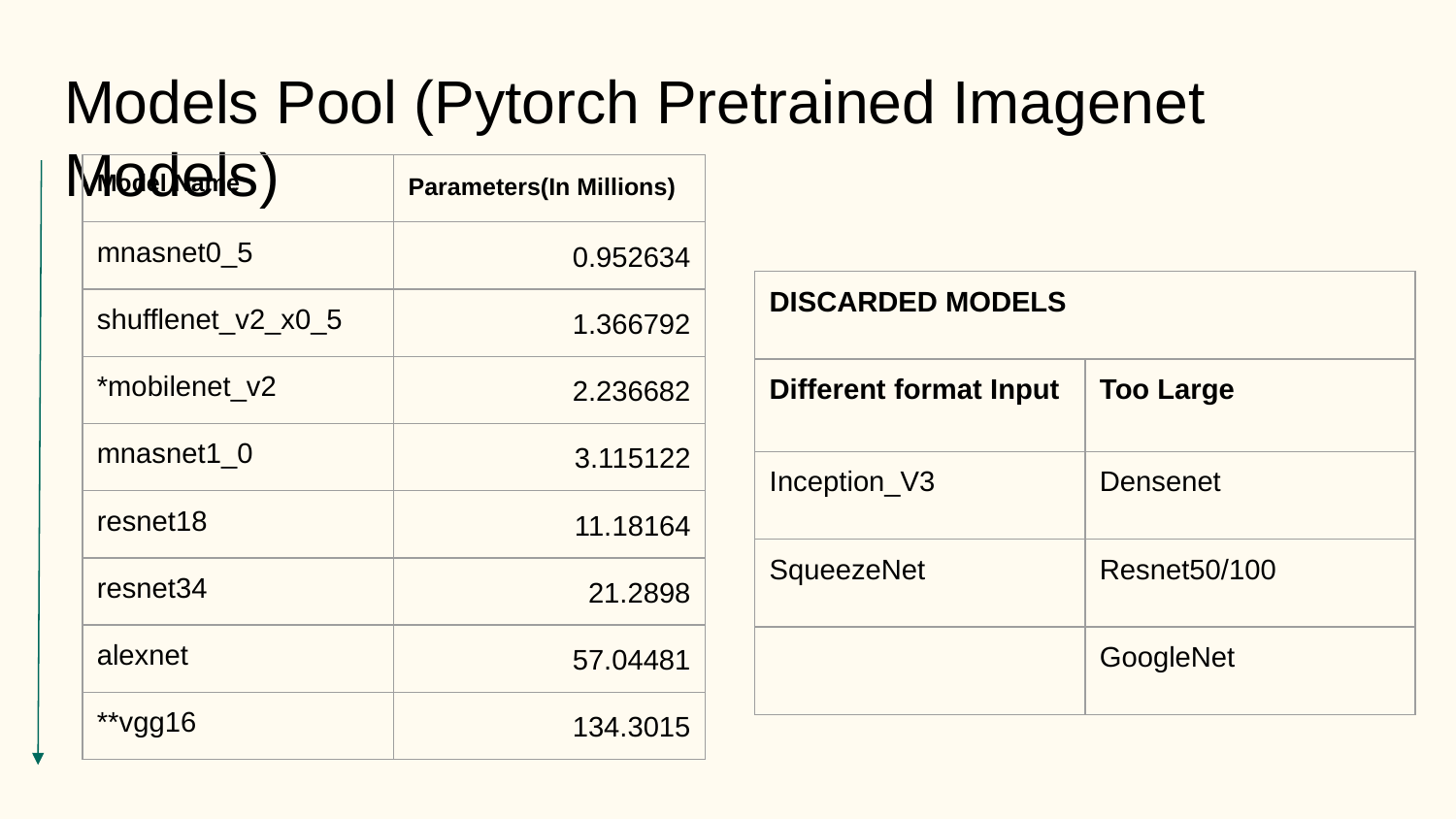

# Models Pool (Pytorch Pretrained Imagenet Models)
| Model Name | Parameters(In Millions) |
| --- | --- |
| mnasnet0\_5 | 0.952634 |
| shufflenet\_v2\_x0\_5 | 1.366792 |
| \*mobilenet\_v2 | 2.236682 |
| mnasnet1\_0 | 3.115122 |
| resnet18 | 11.18164 |
| resnet34 | 21.2898 |
| alexnet | 57.04481 |
| \*\*vgg16 | 134.3015 |
| DISCARDED MODELS |  |
| --- | --- |
| Different format Input | Too Large |
| Inception\_V3 | Densenet |
| SqueezeNet | Resnet50/100 |
|  | GoogleNet |